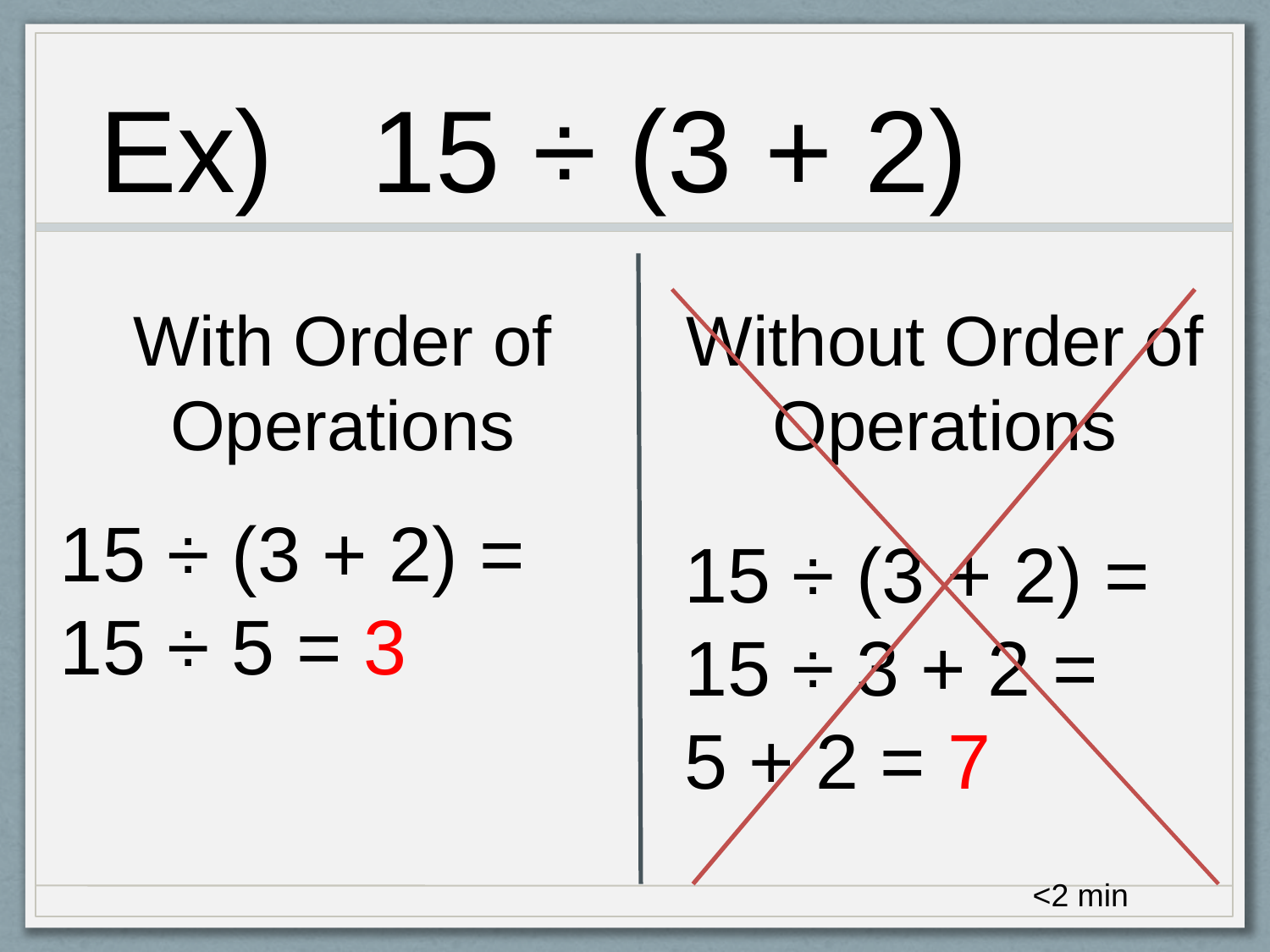

Ex)   15 ÷ (3 + 2)
With Order of Operations
Without Order of Operations
15 ÷ (3 + 2) =
15 ÷ 5 = 3
15 ÷ (3 + 2) =
15 ÷ 3 + 2 =
5 + 2 = 7
<2 min